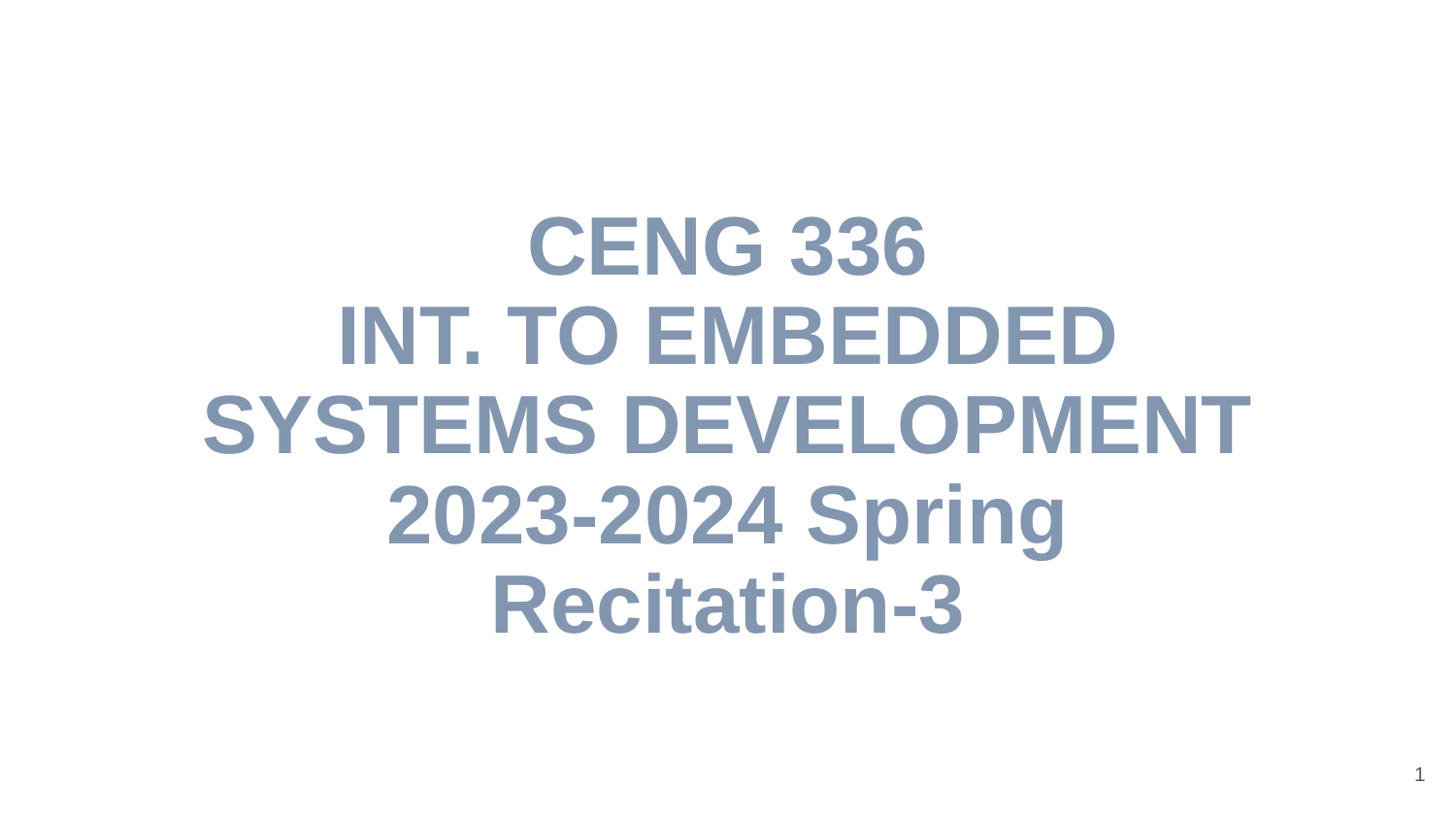

# CENG 336 INT. TO EMBEDDED SYSTEMS DEVELOPMENT 2023-2024 Spring Recitation-3
1